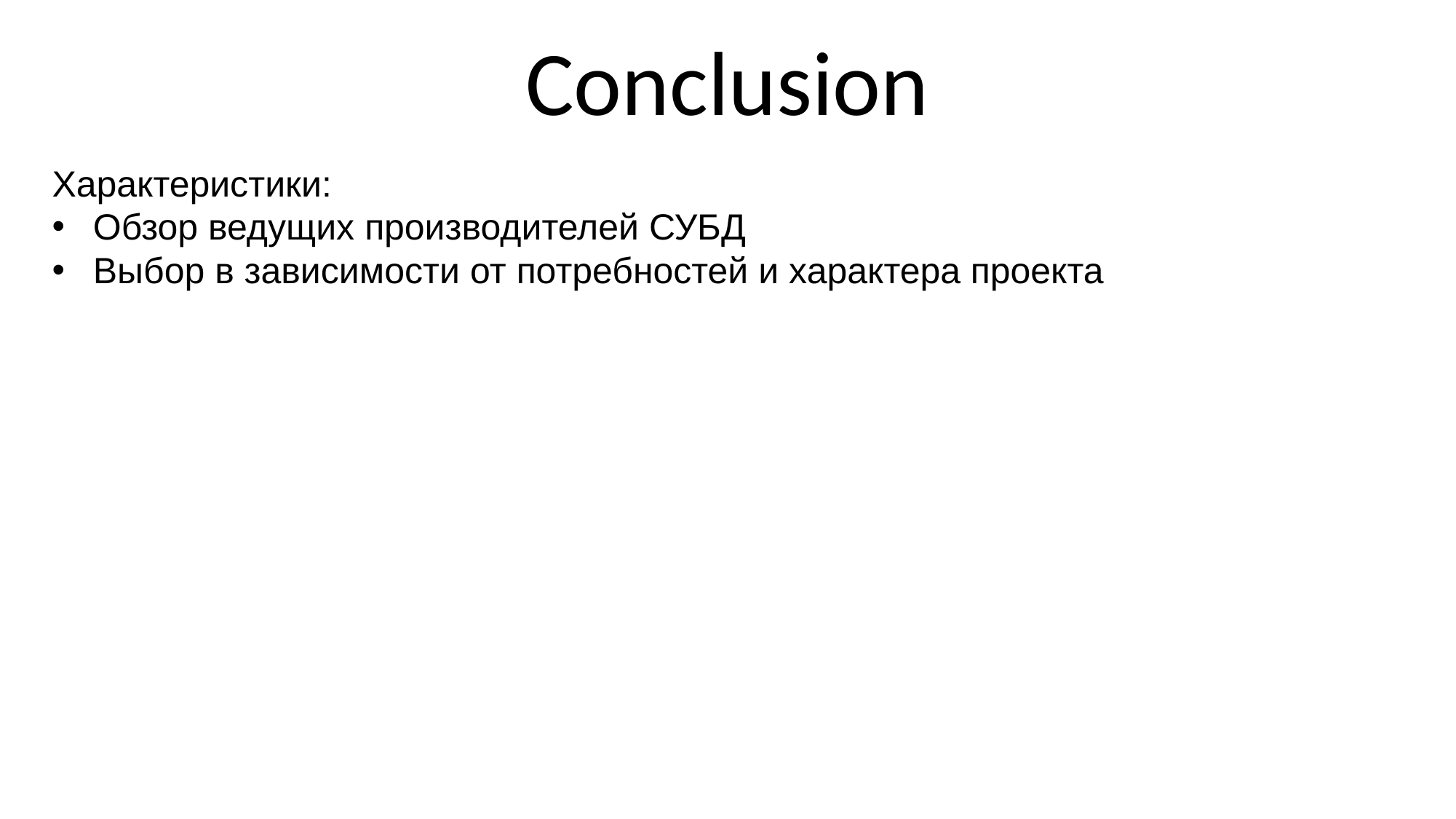

# Conclusion
Характеристики:
Обзор ведущих производителей СУБД
Выбор в зависимости от потребностей и характера проекта